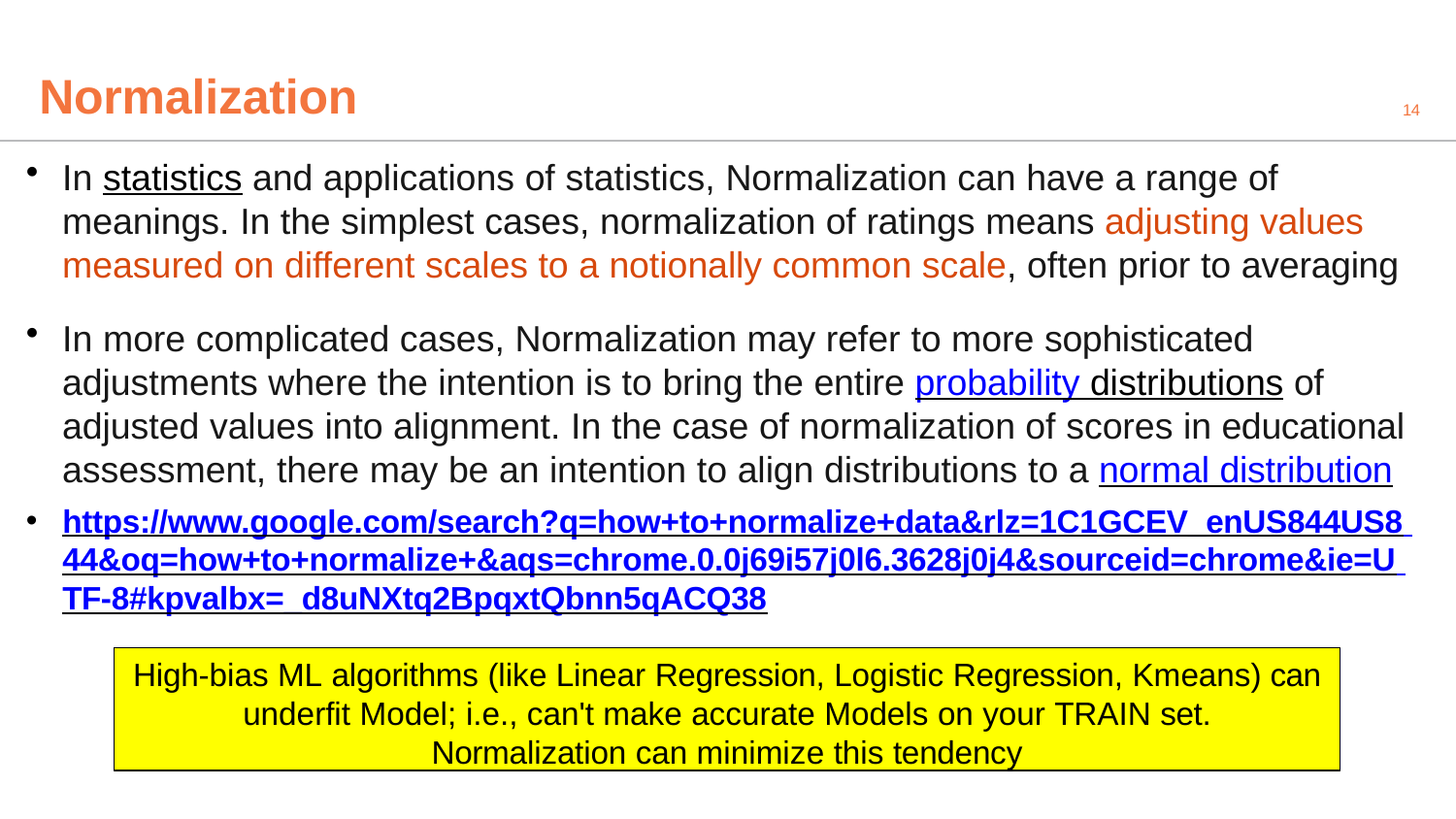

# Normalization
14

In statistics and applications of statistics, Normalization can have a range of meanings. In the simplest cases, normalization of ratings means adjusting values measured on different scales to a notionally common scale, often prior to averaging
In more complicated cases, Normalization may refer to more sophisticated adjustments where the intention is to bring the entire probability distributions of adjusted values into alignment. In the case of normalization of scores in educational assessment, there may be an intention to align distributions to a normal distribution
https://www.google.com/search?q=how+to+normalize+data&rlz=1C1GCEV_enUS844US8 44&oq=how+to+normalize+&aqs=chrome.0.0j69i57j0l6.3628j0j4&sourceid=chrome&ie=U TF-8#kpvalbx=_d8uNXtq2BpqxtQbnn5qACQ38
High-bias ML algorithms (like Linear Regression, Logistic Regression, Kmeans) can
underfit Model; i.e., can't make accurate Models on your TRAIN set.
Normalization can minimize this tendency